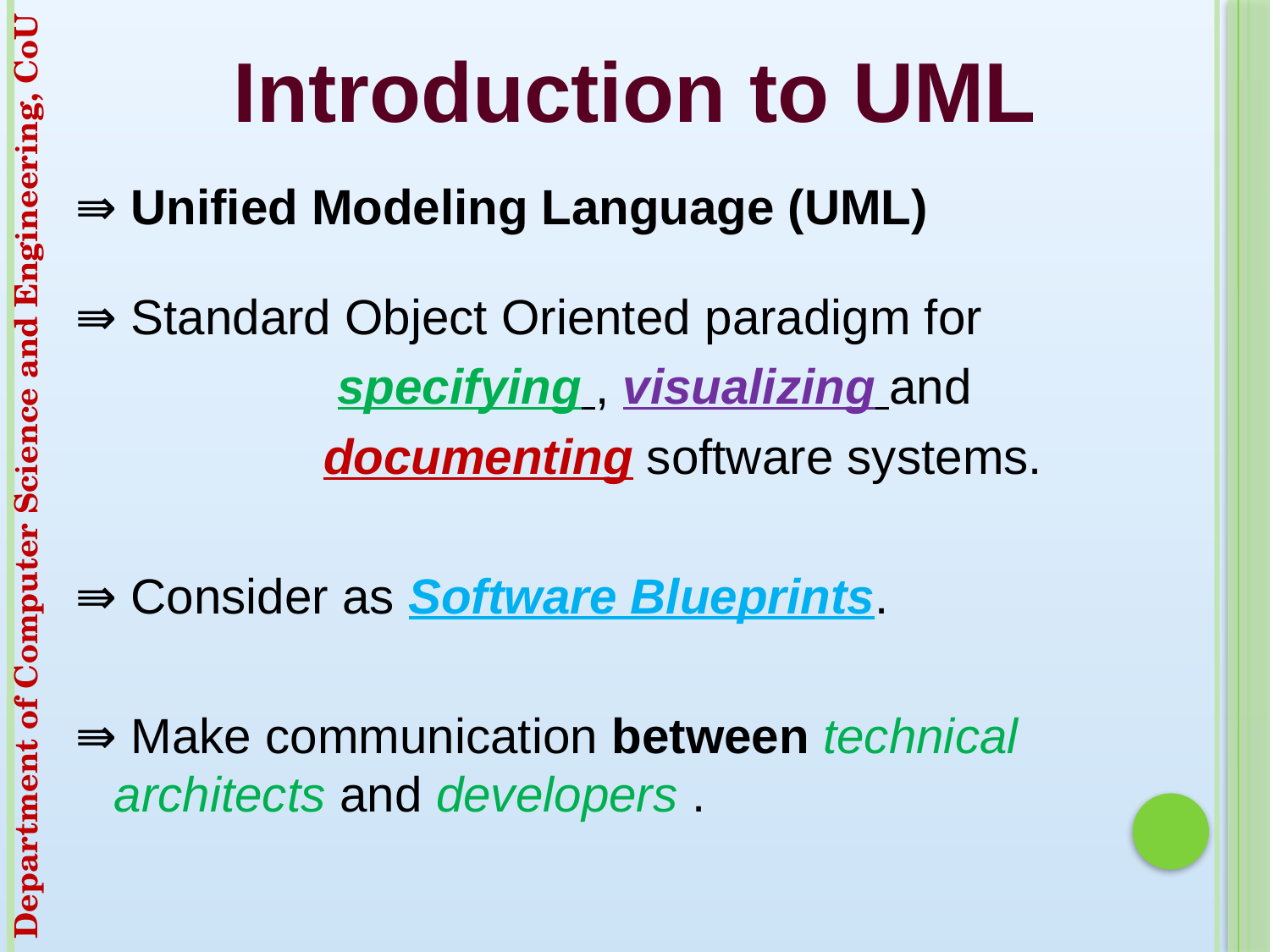

Introduction to UML
⇛ Unified Modeling Language (UML)

⇛ Standard Object Oriented paradigm for
                   specifying , visualizing and
                  documenting software systems.

⇛ Consider as Software Blueprints.

⇛ Make communication between technical architects and developers .